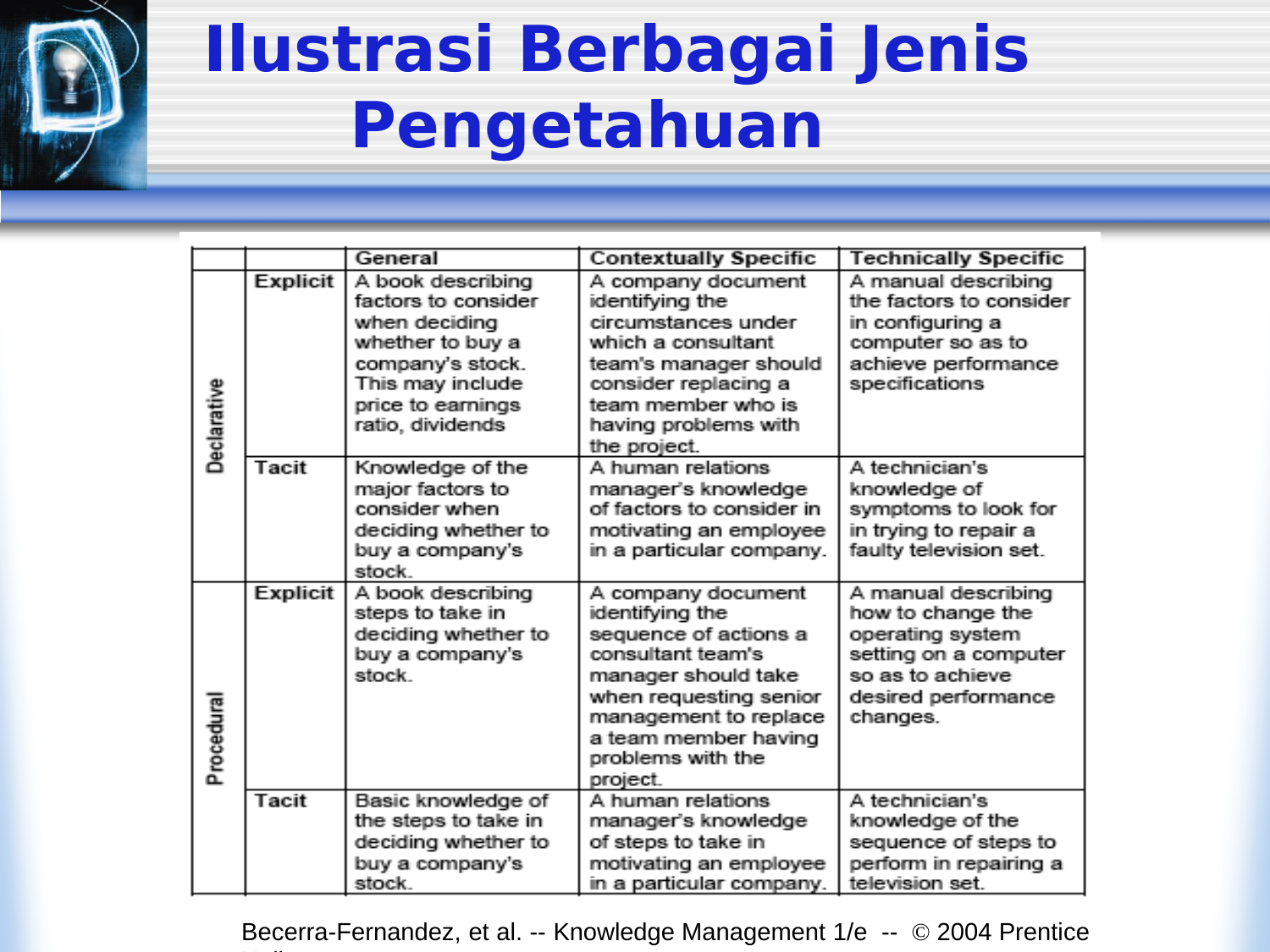

# Ilustrasi Berbagai Jenis Pengetahuan
Becerra-Fernandez, et al. -- Knowledge Management 1/e -- © 2004 Prentice Hall